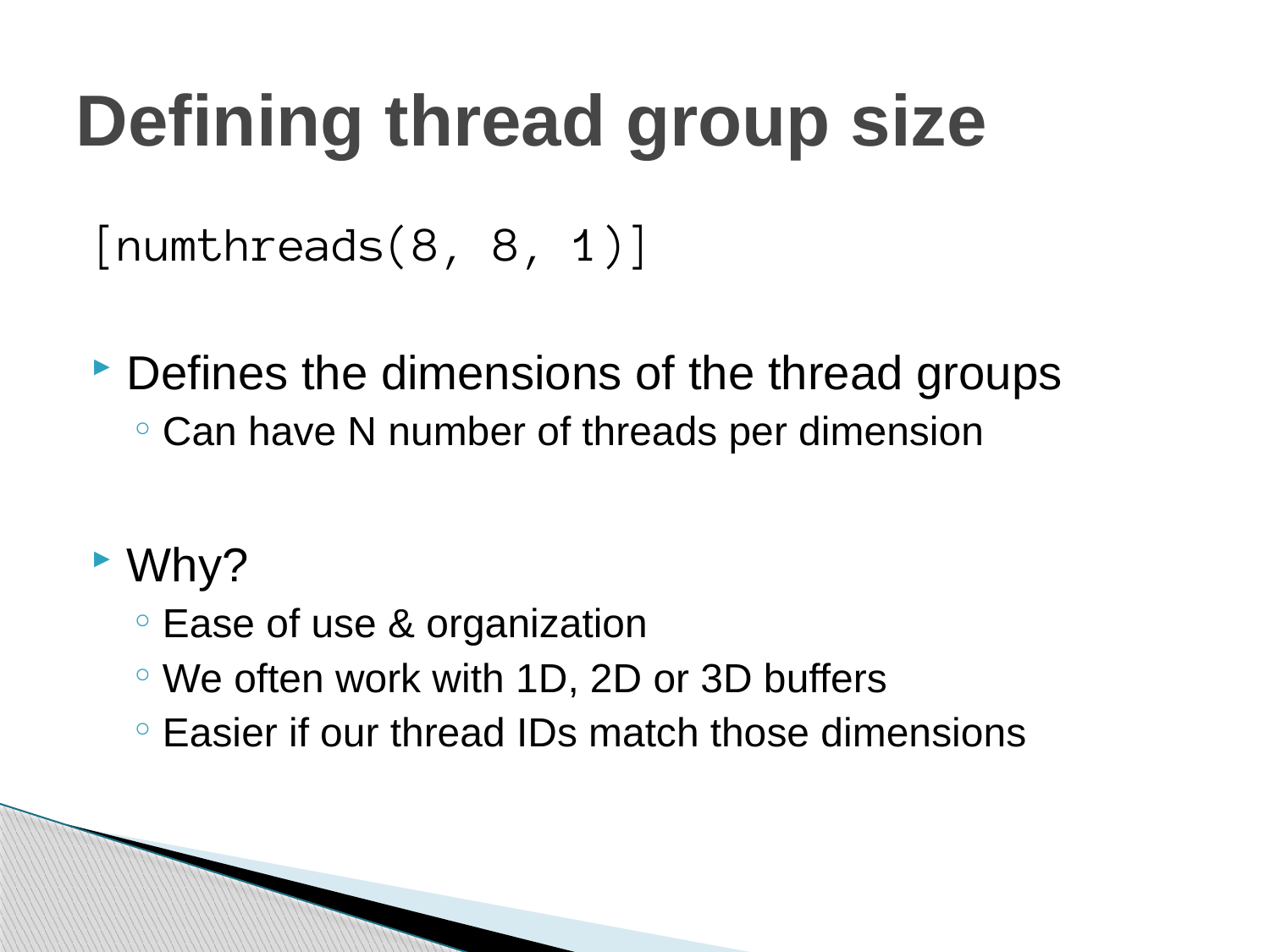

# Defining thread group size
[numthreads(8, 8, 1)]

Defines the dimensions of the thread groups
Can have N number of threads per dimension

Why?
Ease of use & organization
We often work with 1D, 2D or 3D buffers
Easier if our thread IDs match those dimensions